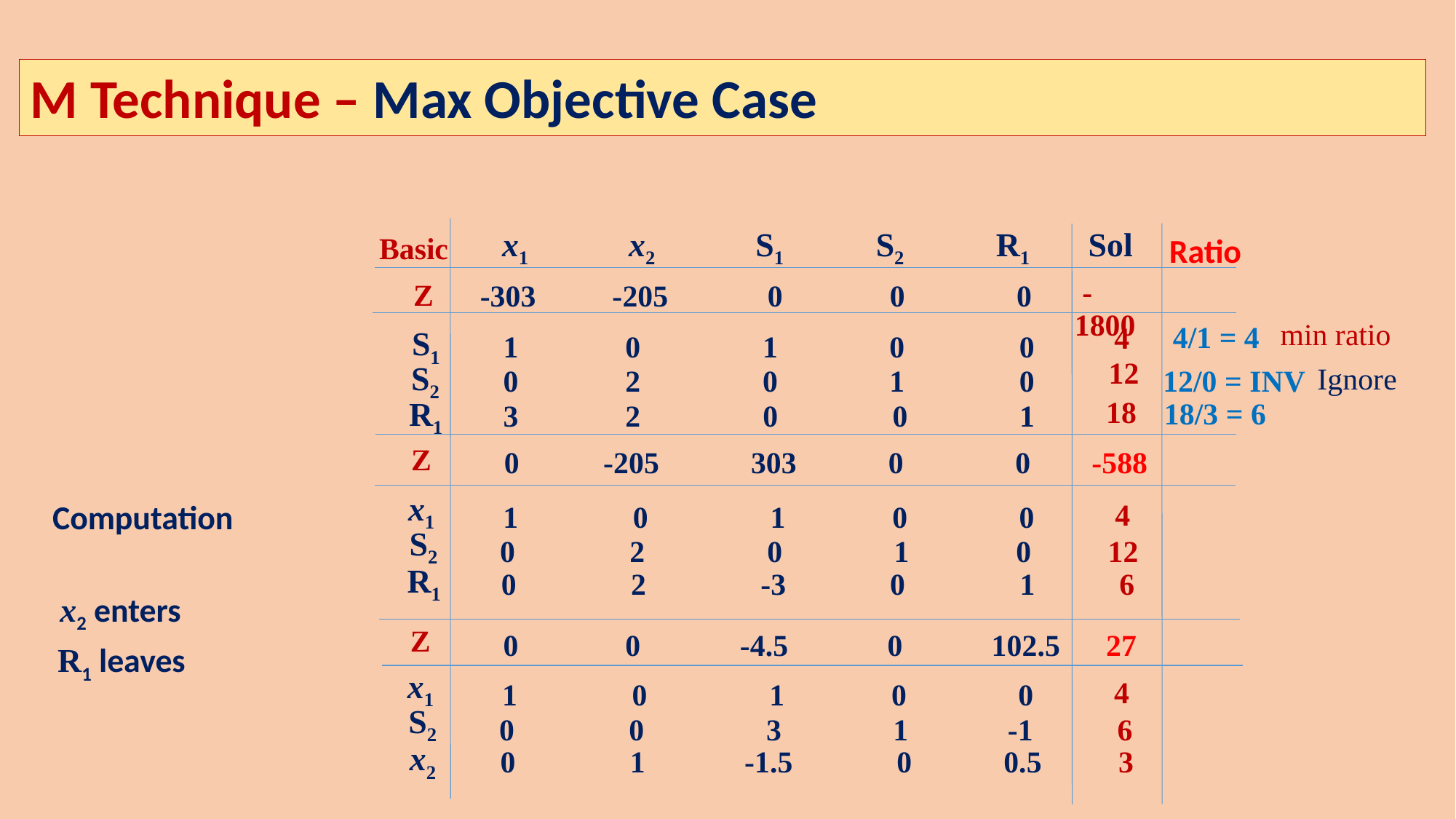

M Technique – Max Objective Case
    x1            x2            S1           S2           R1       Sol
Ratio
Basic
-303          -205             0              0               0
 -1800
Z
 min ratio
 4/1 = 4
 4
 S1
 1              0                1               0               0
 12

 S2
 0              2                0               1               0
 Ignore
12/0 = INV
R1
 18

 3              2                0               0               1
 18/3 = 6
  0           -205            303            0               0        -588
Z
 x1
Computation
   1               0                1              0               0
 4
 S2
0               2                0               1              0          12
R1
  0               2               -3              0               1           6
x2 enters
Z
  0              0             -4.5             0            102.5      27
R1 leaves
 x1
   1               0                1              0               0
 4
 S2
0               0                3               1             -1           6
 x2
  0               1             -1.5              0            0.5          3